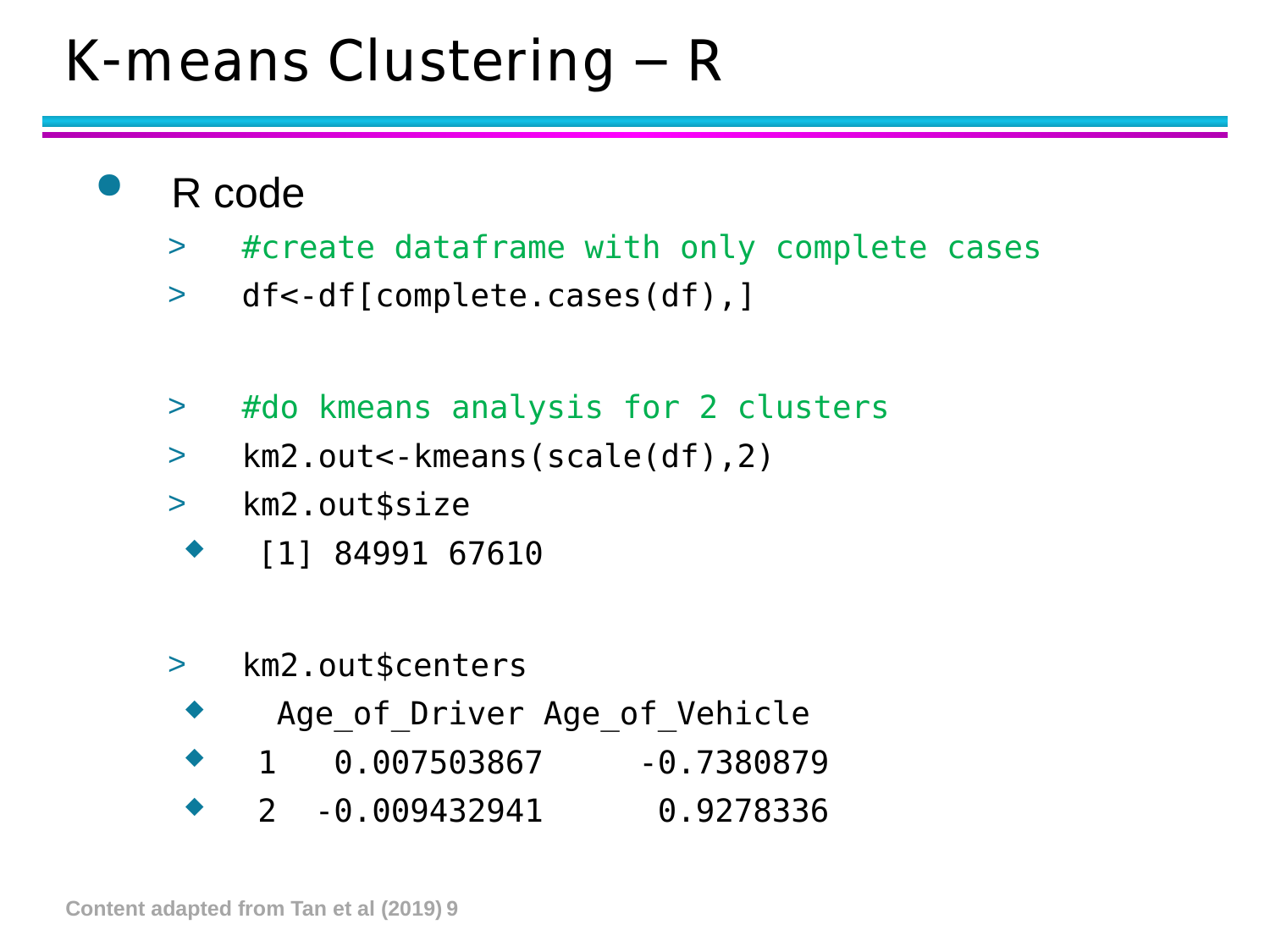

# K-means Clustering – R
R code
#create dataframe with only complete cases
df<-df[complete.cases(df),]

#do kmeans analysis for 2 clusters
km2.out<-kmeans(scale(df),2)
km2.out$size
[1] 84991 67610

km2.out$centers
 Age_of_Driver Age_of_Vehicle
1   0.007503867     -0.7380879
2  -0.009432941      0.9278336